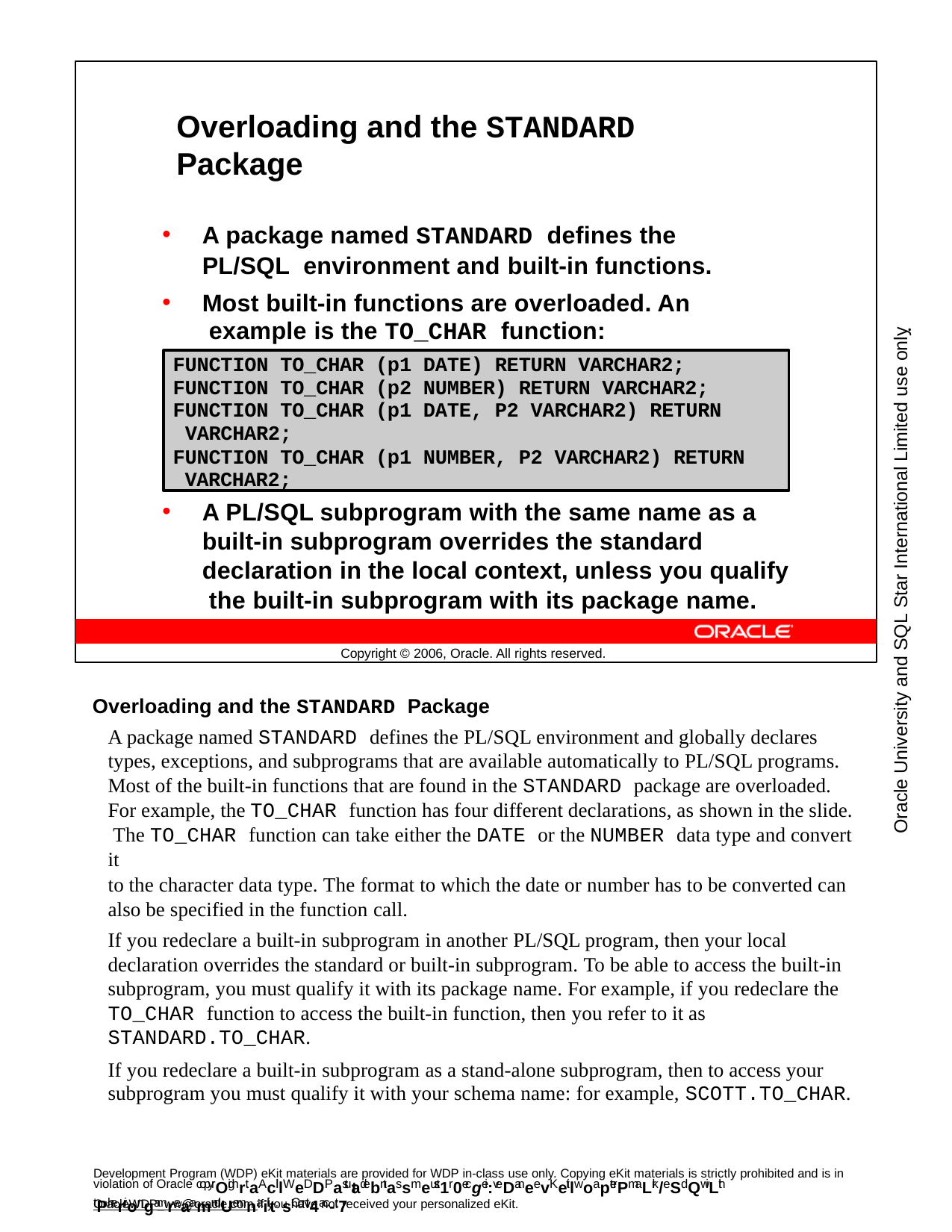

Overloading and the STANDARD Package
A package named STANDARD defines the PL/SQL  environment and built-in functions.
Most built-in functions are overloaded. An  example is the TO_CHAR function:
Oracle University and SQL Star International Limited use onlyฺ
FUNCTION TO_CHAR (p1 DATE) RETURN VARCHAR2;  FUNCTION TO_CHAR (p2 NUMBER) RETURN VARCHAR2;  FUNCTION TO_CHAR (p1 DATE, P2 VARCHAR2) RETURN  VARCHAR2;
FUNCTION TO_CHAR (p1 NUMBER, P2 VARCHAR2) RETURN  VARCHAR2;
A PL/SQL subprogram with the same name as a  built-in subprogram overrides the standard  declaration in the local context, unless you qualify  the built-in subprogram with its package name.
Copyright © 2006, Oracle. All rights reserved.
Overloading and the STANDARD Package
A package named STANDARD defines the PL/SQL environment and globally declares  types, exceptions, and subprograms that are available automatically to PL/SQL programs.  Most of the built-in functions that are found in the STANDARD package are overloaded.
For example, the TO_CHAR function has four different declarations, as shown in the slide.  The TO_CHAR function can take either the DATE or the NUMBER data type and convert it
to the character data type. The format to which the date or number has to be converted can  also be specified in the function call.
If you redeclare a built-in subprogram in another PL/SQL program, then your local  declaration overrides the standard or built-in subprogram. To be able to access the built-in  subprogram, you must qualify it with its package name. For example, if you redeclare the  TO_CHAR function to access the built-in function, then you refer to it as  STANDARD.TO_CHAR.
If you redeclare a built-in subprogram as a stand-alone subprogram, then to access your  subprogram you must qualify it with your schema name: for example, SCOTT.TO_CHAR.
Development Program (WDP) eKit materials are provided for WDP in-class use only. Copying eKit materials is strictly prohibited and is in
violation of Oracle copyrOighrt.aAclllWeDDP astutadebntas smeust1r0ecgei:veDaneevKeitlwoapterPmaLrk/eSdQwiLth tPherirongamreaamnd Uemnaiilt. sCont4ac-t7
OracleWDP_ww@oracle.com if you have not received your personalized eKit.